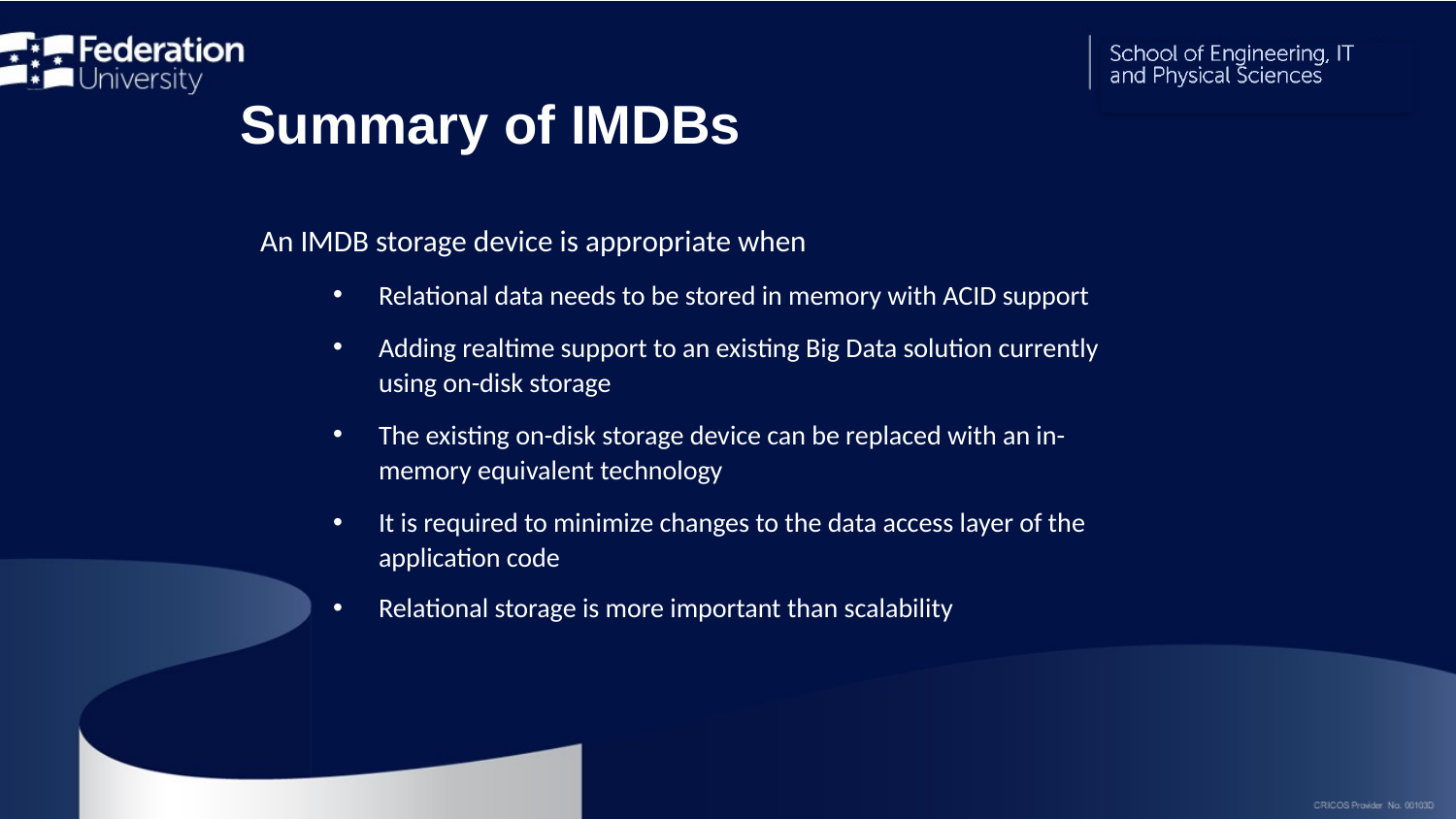

Summary of IMDBs
An IMDB storage device is appropriate when
Relational data needs to be stored in memory with ACID support
Adding realtime support to an existing Big Data solution currently using on-disk storage
The existing on-disk storage device can be replaced with an in-memory equivalent technology
It is required to minimize changes to the data access layer of the application code
Relational storage is more important than scalability
27